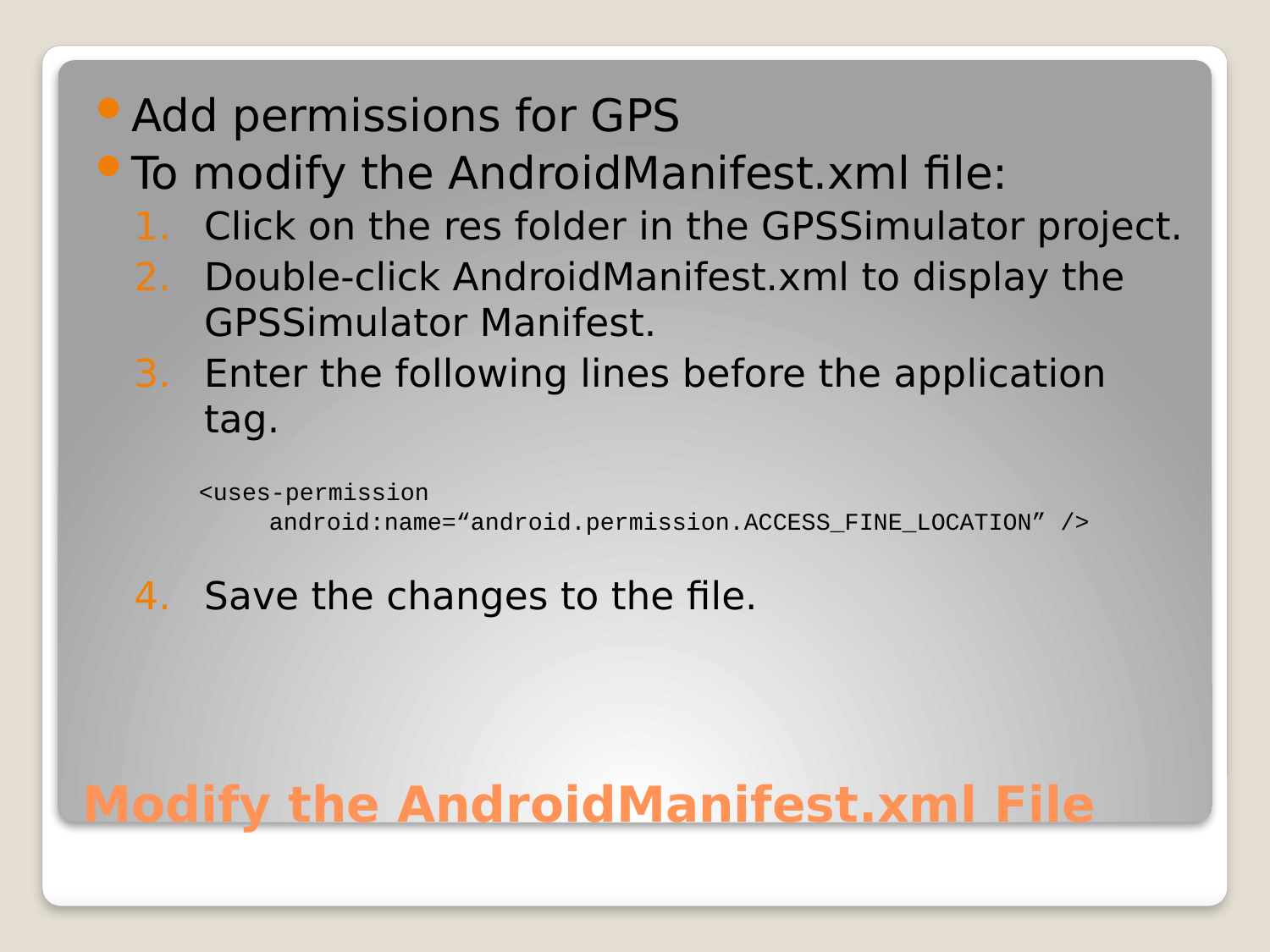

Add permissions for GPS
To modify the AndroidManifest.xml file:
Click on the res folder in the GPSSimulator project.
Double-click AndroidManifest.xml to display the GPSSimulator Manifest.
Enter the following lines before the application tag.

<uses-permission android:name=“android.permission.ACCESS_FINE_LOCATION” />

Save the changes to the file.
# Modify the AndroidManifest.xml File